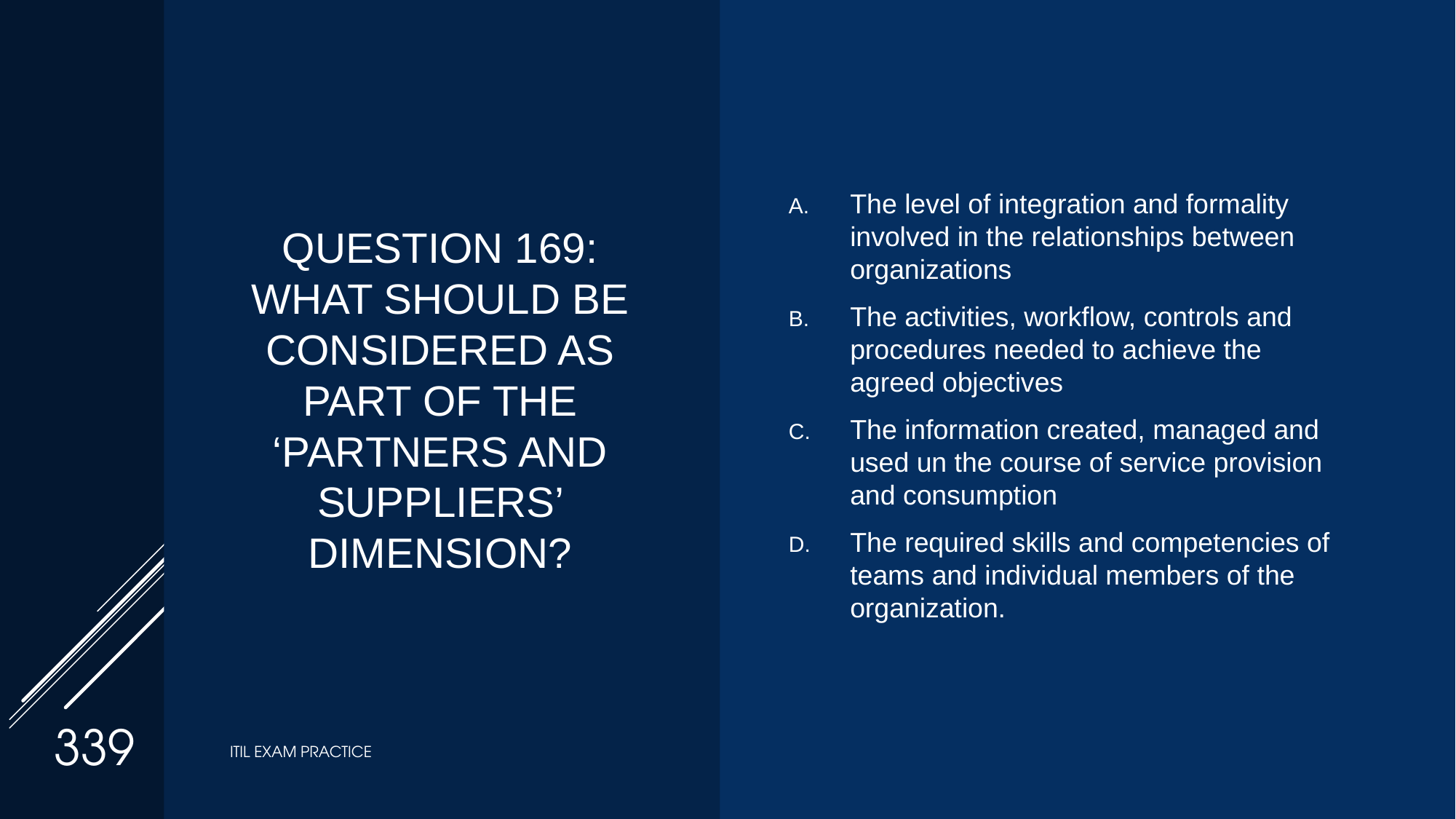

# Question 169: What should be considered as part of the ‘partners and suppliers’ dimension?
The level of integration and formality involved in the relationships between organizations
The activities, workflow, controls and procedures needed to achieve the agreed objectives
The information created, managed and used un the course of service provision and consumption
The required skills and competencies of teams and individual members of the organization.
339
ITIL EXAM PRACTICE